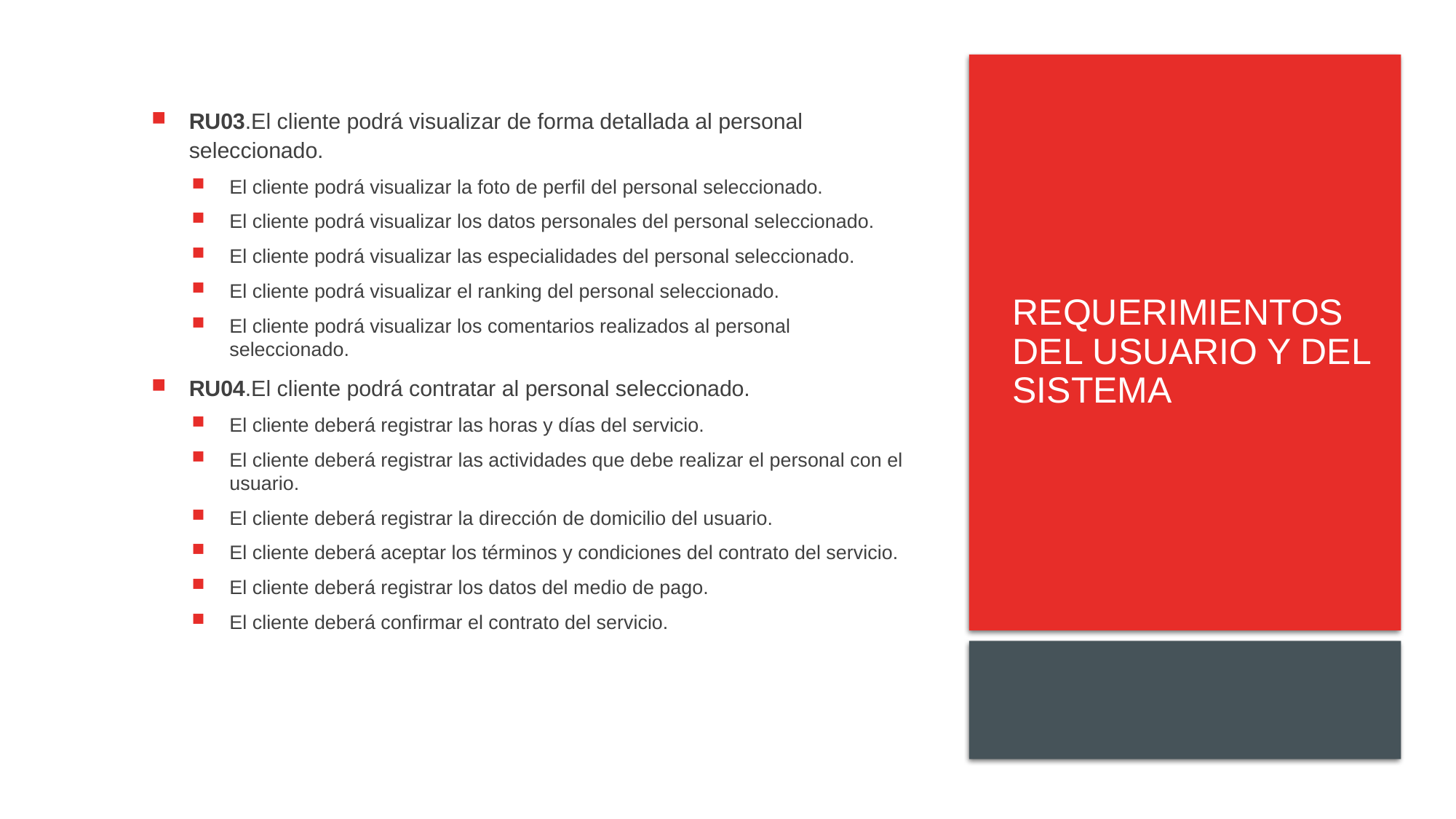

RU03.El cliente podrá visualizar de forma detallada al personal seleccionado.
El cliente podrá visualizar la foto de perfil del personal seleccionado.
El cliente podrá visualizar los datos personales del personal seleccionado.
El cliente podrá visualizar las especialidades del personal seleccionado.
El cliente podrá visualizar el ranking del personal seleccionado.
El cliente podrá visualizar los comentarios realizados al personal seleccionado.
RU04.El cliente podrá contratar al personal seleccionado.
El cliente deberá registrar las horas y días del servicio.
El cliente deberá registrar las actividades que debe realizar el personal con el usuario.
El cliente deberá registrar la dirección de domicilio del usuario.
El cliente deberá aceptar los términos y condiciones del contrato del servicio.
El cliente deberá registrar los datos del medio de pago.
El cliente deberá confirmar el contrato del servicio.
# REQUERIMIENTOS DEL USUARIO Y DEL SISTEMA